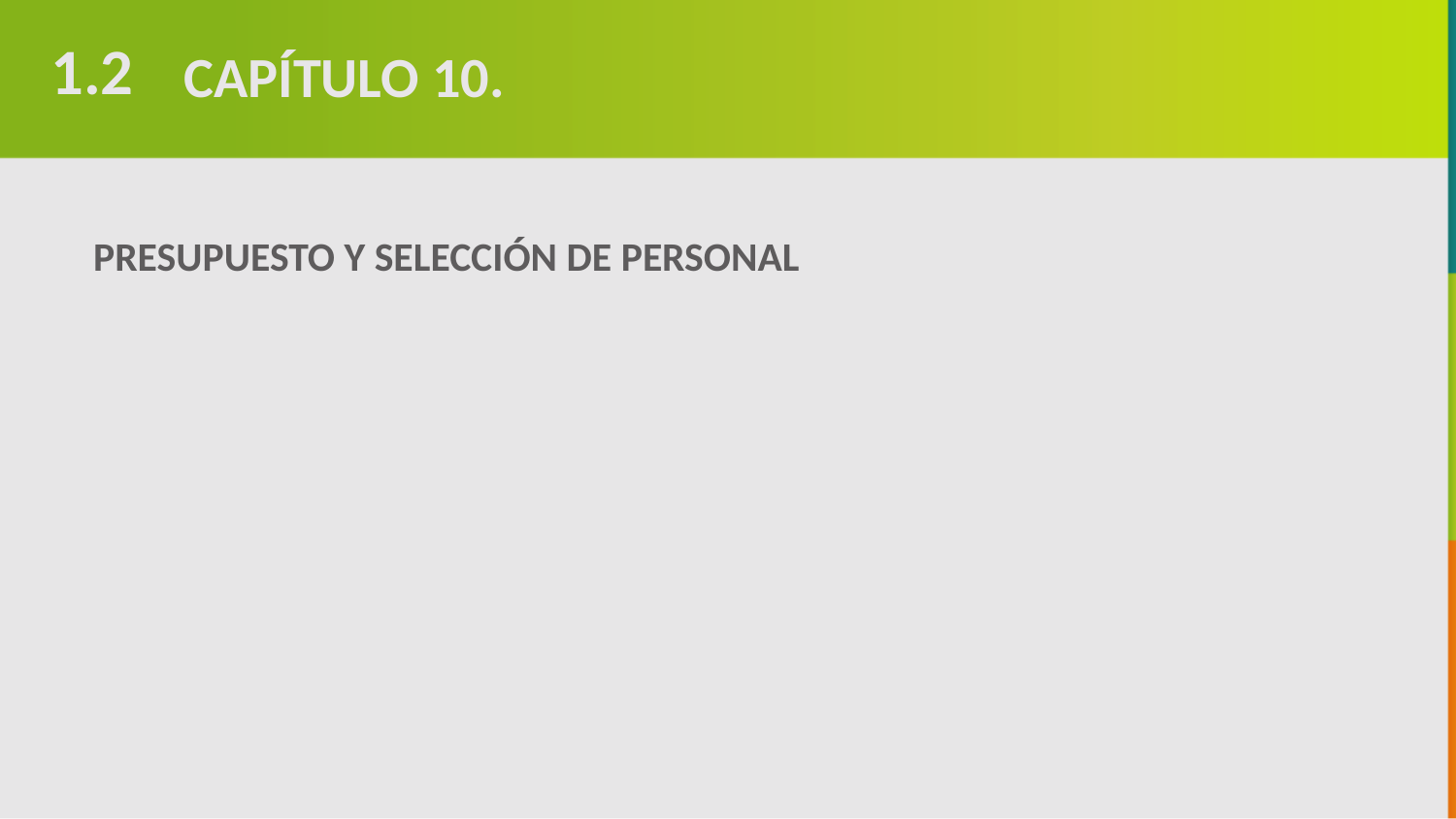

1.2
CAPÍTULO 10.
PRESUPUESTO Y SELECCIÓN DE PERSONAL